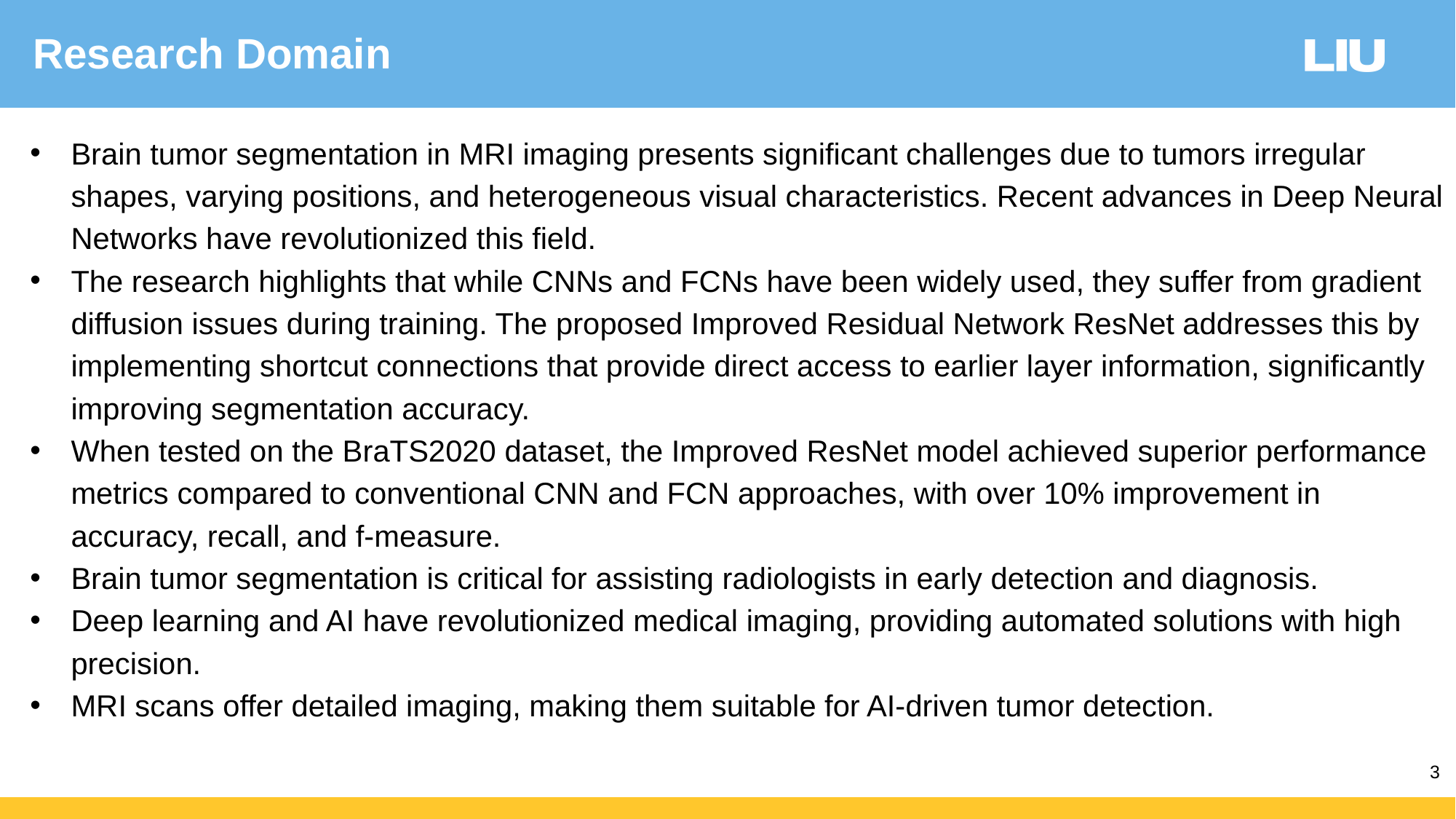

Research Domain

Brain tumor segmentation in MRI imaging presents significant challenges due to tumors irregular shapes, varying positions, and heterogeneous visual characteristics. Recent advances in Deep Neural Networks have revolutionized this field.
The research highlights that while CNNs and FCNs have been widely used, they suffer from gradient diffusion issues during training. The proposed Improved Residual Network ResNet addresses this by implementing shortcut connections that provide direct access to earlier layer information, significantly improving segmentation accuracy.
When tested on the BraTS2020 dataset, the Improved ResNet model achieved superior performance metrics compared to conventional CNN and FCN approaches, with over 10% improvement in accuracy, recall, and f-measure.
Brain tumor segmentation is critical for assisting radiologists in early detection and diagnosis.
Deep learning and AI have revolutionized medical imaging, providing automated solutions with high precision.
MRI scans offer detailed imaging, making them suitable for AI-driven tumor detection.

3